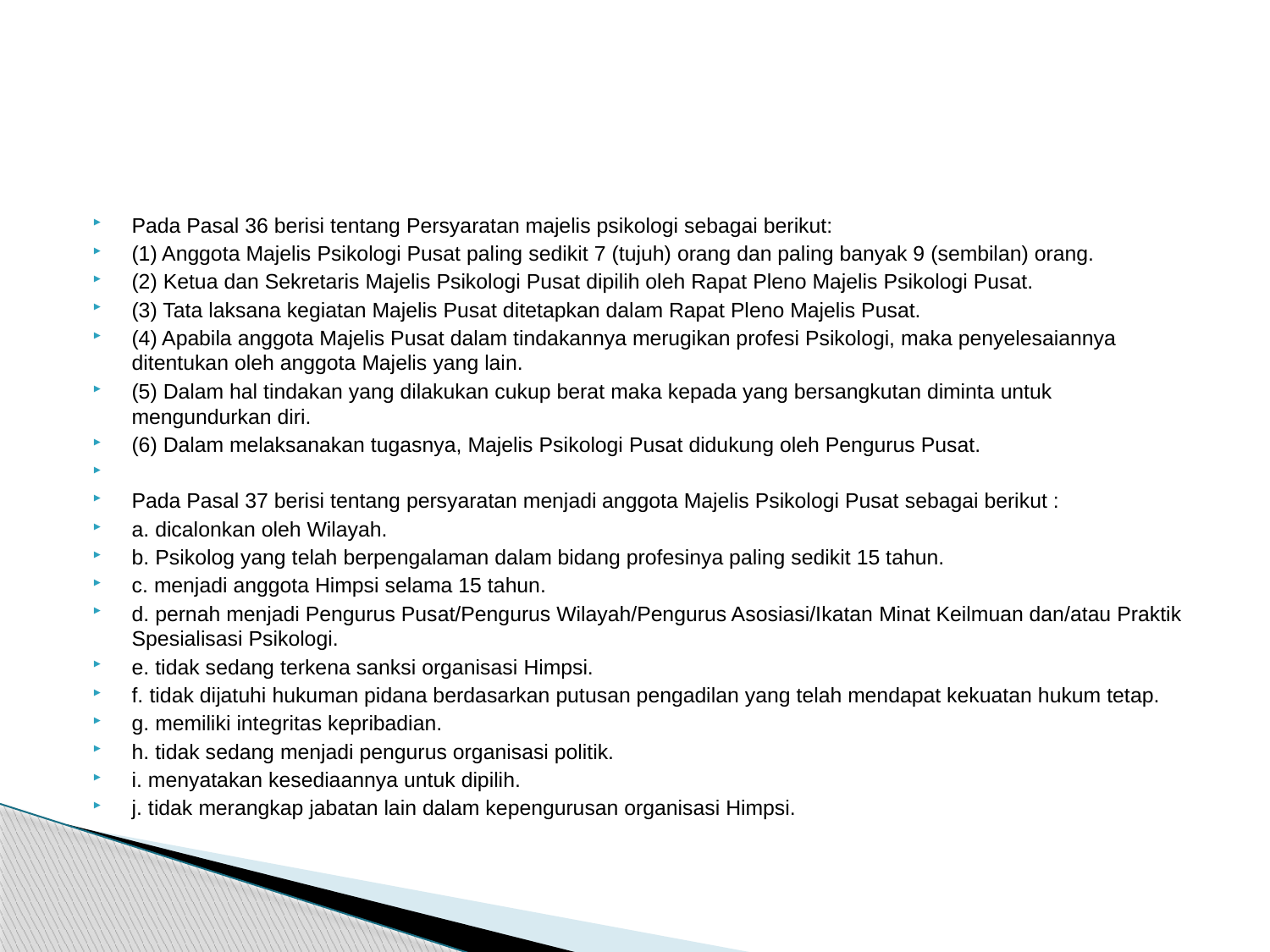

#
Pada Pasal 36 berisi tentang Persyaratan majelis psikologi sebagai berikut:
(1) Anggota Majelis Psikologi Pusat paling sedikit 7 (tujuh) orang dan paling banyak 9 (sembilan) orang.
(2) Ketua dan Sekretaris Majelis Psikologi Pusat dipilih oleh Rapat Pleno Majelis Psikologi Pusat.
(3) Tata laksana kegiatan Majelis Pusat ditetapkan dalam Rapat Pleno Majelis Pusat.
(4) Apabila anggota Majelis Pusat dalam tindakannya merugikan profesi Psikologi, maka penyelesaiannya ditentukan oleh anggota Majelis yang lain.
(5) Dalam hal tindakan yang dilakukan cukup berat maka kepada yang bersangkutan diminta untuk mengundurkan diri.
(6) Dalam melaksanakan tugasnya, Majelis Psikologi Pusat didukung oleh Pengurus Pusat.

Pada Pasal 37 berisi tentang persyaratan menjadi anggota Majelis Psikologi Pusat sebagai berikut :
a. dicalonkan oleh Wilayah.
b. Psikolog yang telah berpengalaman dalam bidang profesinya paling sedikit 15 tahun.
c. menjadi anggota Himpsi selama 15 tahun.
d. pernah menjadi Pengurus Pusat/Pengurus Wilayah/Pengurus Asosiasi/Ikatan Minat Keilmuan dan/atau Praktik Spesialisasi Psikologi.
e. tidak sedang terkena sanksi organisasi Himpsi.
f. tidak dijatuhi hukuman pidana berdasarkan putusan pengadilan yang telah mendapat kekuatan hukum tetap.
g. memiliki integritas kepribadian.
h. tidak sedang menjadi pengurus organisasi politik.
i. menyatakan kesediaannya untuk dipilih.
j. tidak merangkap jabatan lain dalam kepengurusan organisasi Himpsi.